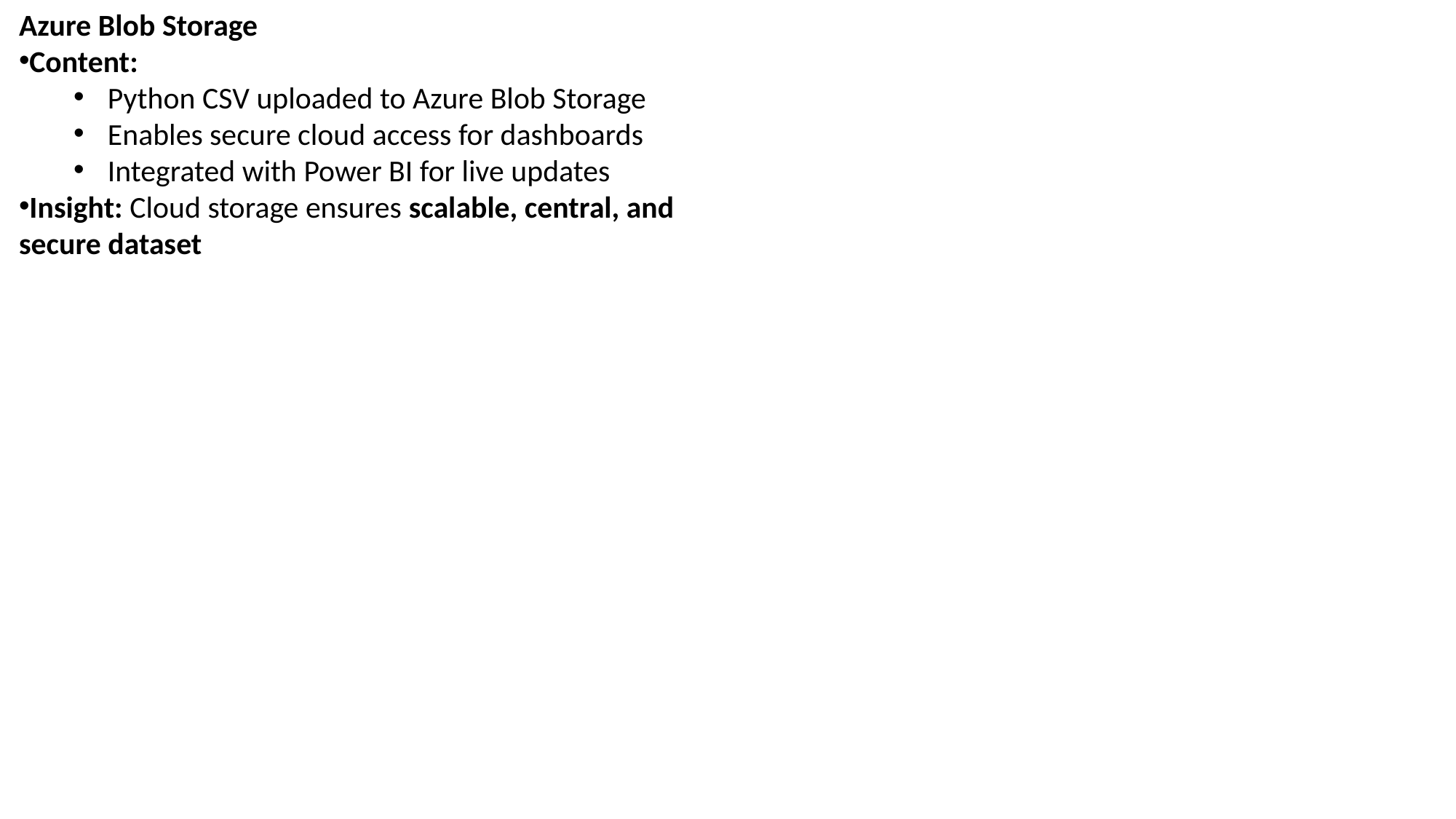

Azure Blob Storage
Content:
Python CSV uploaded to Azure Blob Storage
Enables secure cloud access for dashboards
Integrated with Power BI for live updates
Insight: Cloud storage ensures scalable, central, and secure dataset